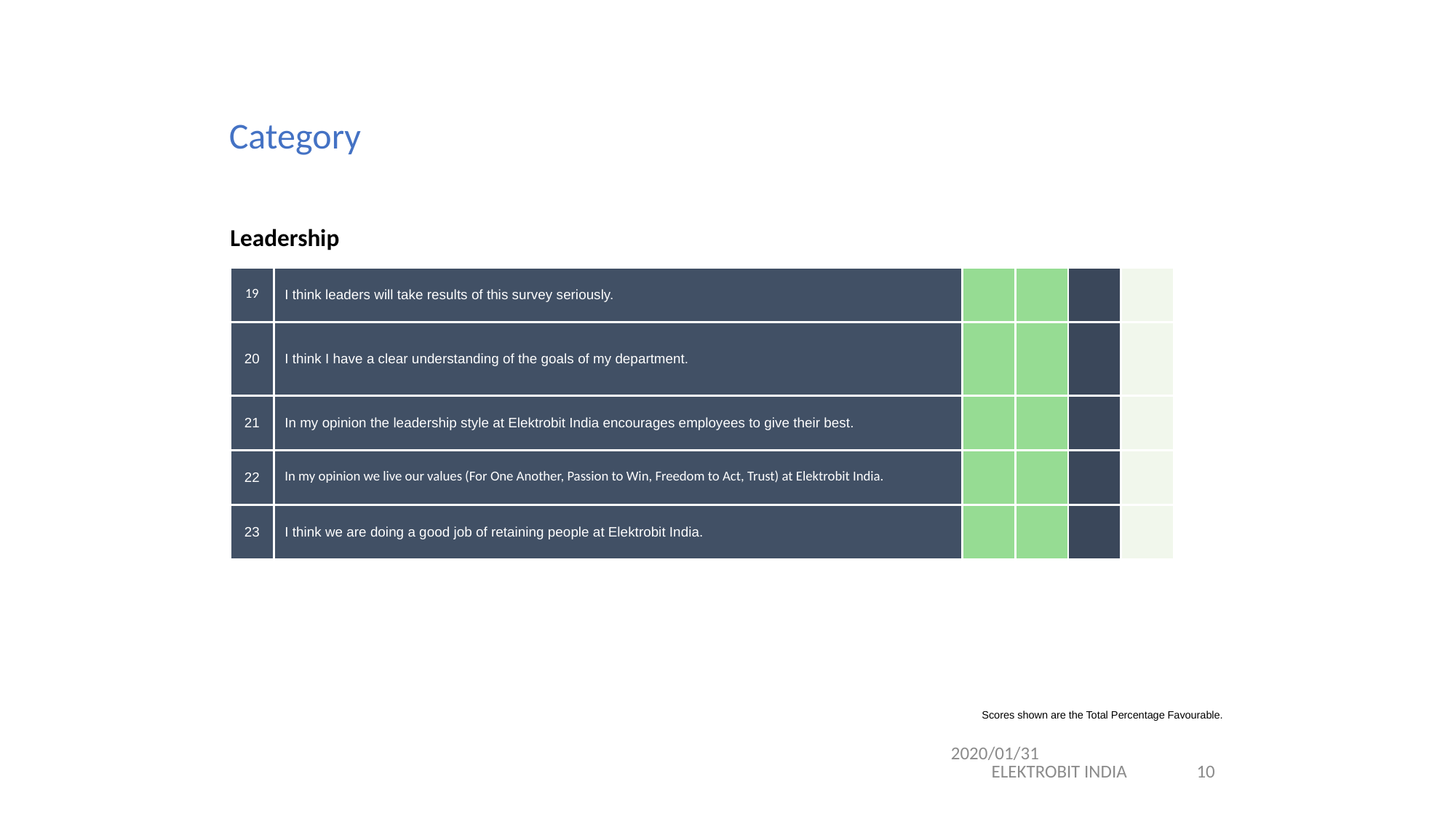

Results for all Questions
Category

| Leadership |  |  |  |  |  |
| --- | --- | --- | --- | --- | --- |
| 19 | I think leaders will take results of this survey seriously. |  |  |  |  |
| 20 | I think I have a clear understanding of the goals of my department. |  |  |  |  |
| 21 | In my opinion the leadership style at Elektrobit India encourages employees to give their best. |  |  |  |  |
| 22 | In my opinion we live our values (For One Another, Passion to Win, Freedom to Act, Trust) at Elektrobit India. |  |  |  |  |
| 23 | I think we are doing a good job of retaining people at Elektrobit India. |  |  |  |  |
|  | Scores shown are the Total Percentage Favourable. |
| --- | --- |
2020/01/31
ELEKTROBIT INDIA
10